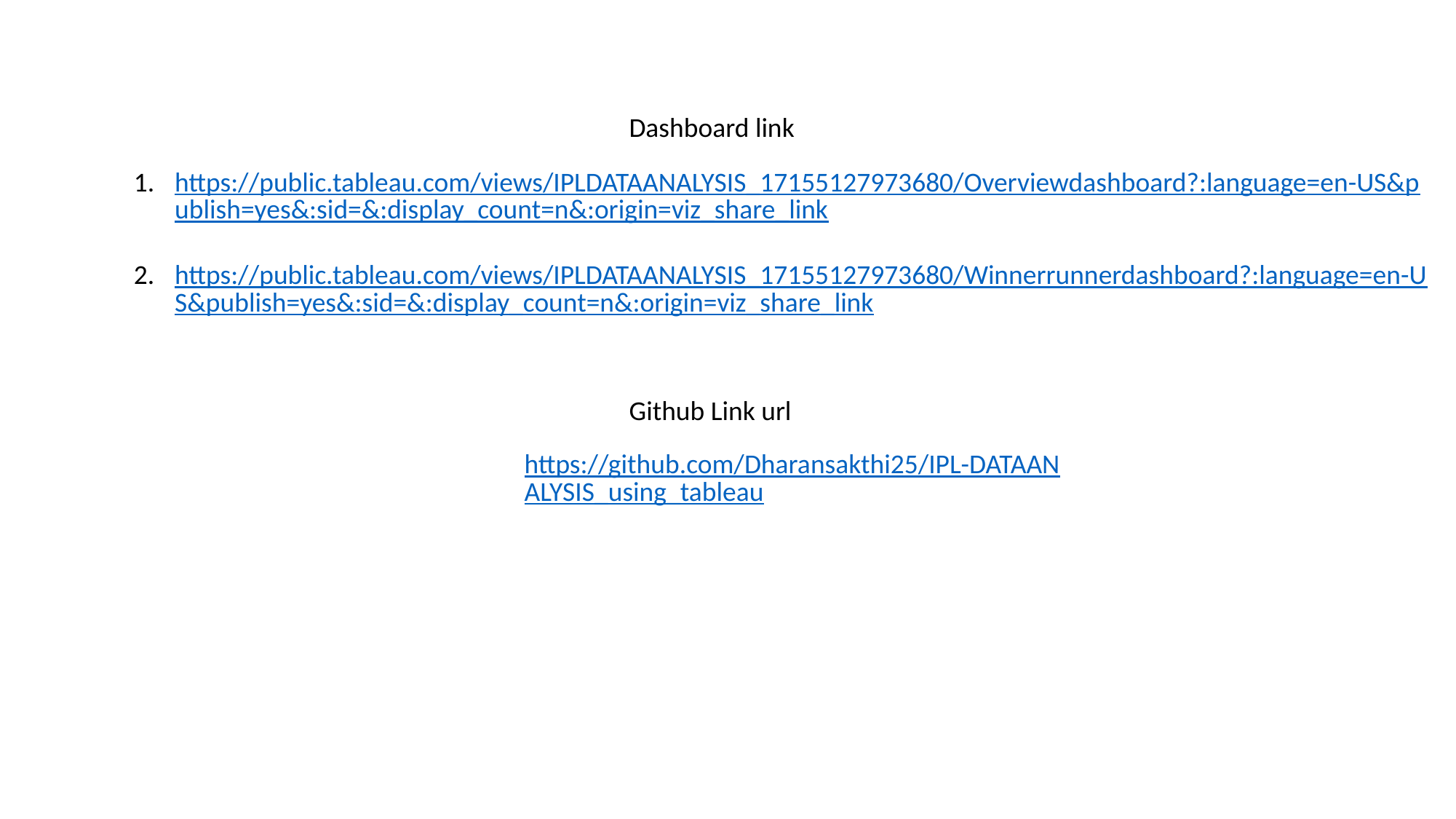

Dashboard link
https://public.tableau.com/views/IPLDATAANALYSIS_17155127973680/Overviewdashboard?:language=en-US&publish=yes&:sid=&:display_count=n&:origin=viz_share_link

https://public.tableau.com/views/IPLDATAANALYSIS_17155127973680/Winnerrunnerdashboard?:language=en-US&publish=yes&:sid=&:display_count=n&:origin=viz_share_link

Github Link url
https://github.com/Dharansakthi25/IPL-DATAANALYSIS_using_tableau